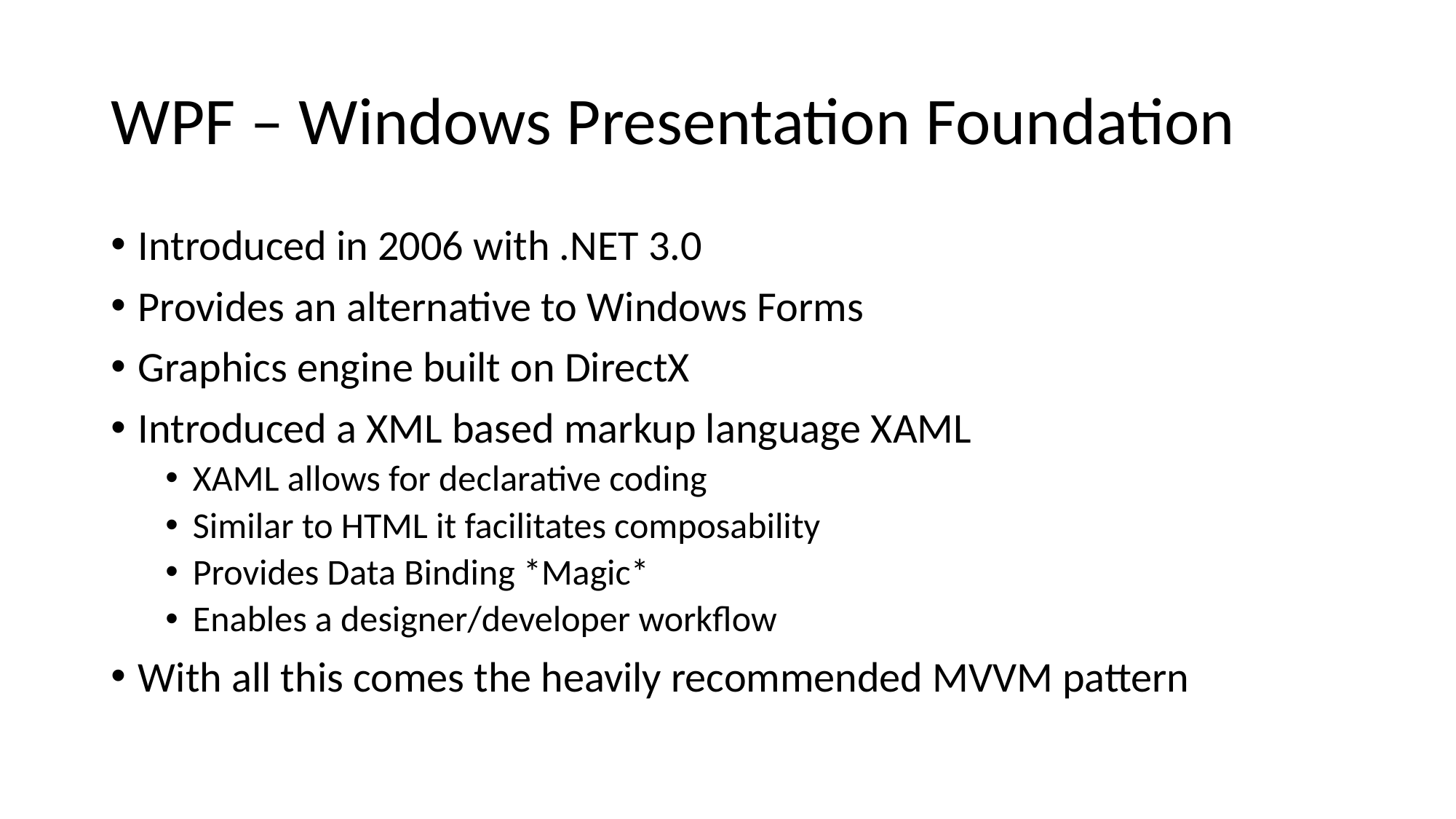

# WPF – Windows Presentation Foundation
Introduced in 2006 with .NET 3.0
Provides an alternative to Windows Forms
Graphics engine built on DirectX
Introduced a XML based markup language XAML
XAML allows for declarative coding
Similar to HTML it facilitates composability
Provides Data Binding *Magic*
Enables a designer/developer workflow
With all this comes the heavily recommended MVVM pattern